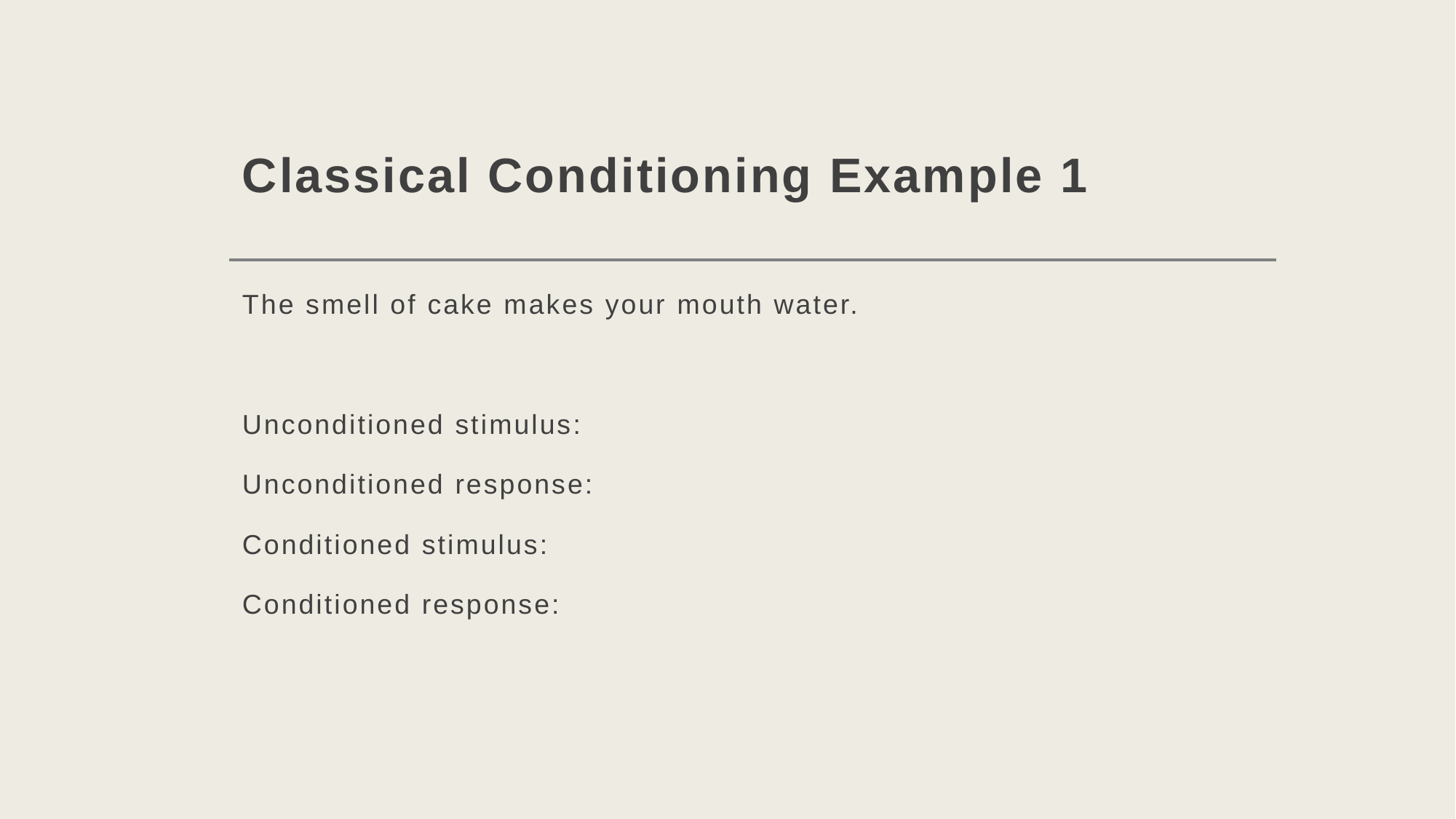

# Classical Conditioning Example 1
The smell of cake makes your mouth water.

Unconditioned stimulus:
Unconditioned response:
Conditioned stimulus:
Conditioned response: